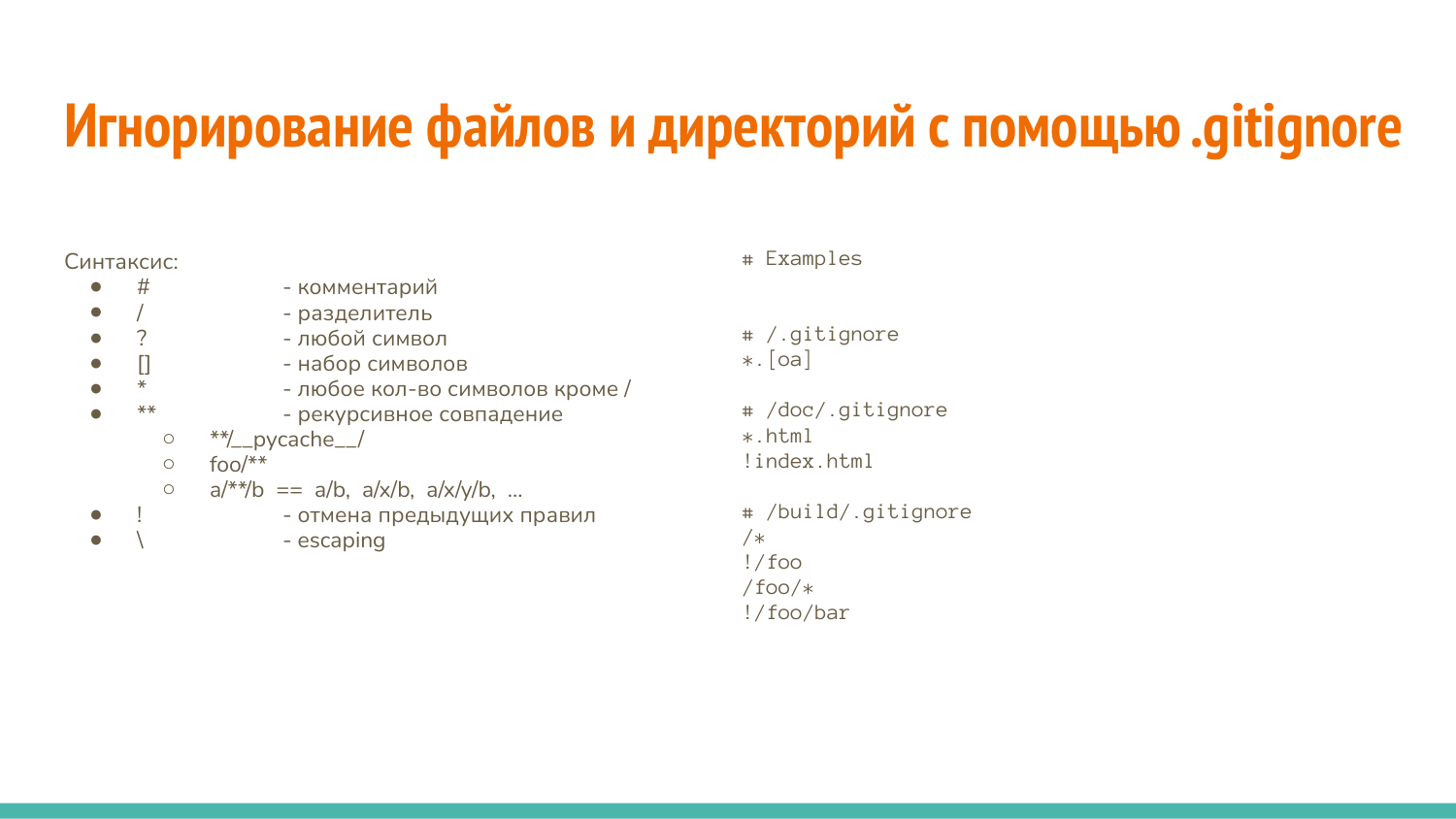

# Игнорирование файлов и директорий с помощью .gitignore
# Examples

# /.gitignore
*.[oa]

# /doc/.gitignore
*.html
!index.html

# /build/.gitignore
/*
!/foo
/foo/*
!/foo/bar

Синтаксис:
#	- комментарий
/	- разделитель
?	- любой символ
[]	- набор символов
*	- любое кол-во символов кроме /
**	- рекурсивное совпадение
**/__pycache__/
foo/**
a/**/b  ==  a/b,  a/x/b,  a/x/y/b,  …
!	- отмена предыдущих правил
\	- escaping